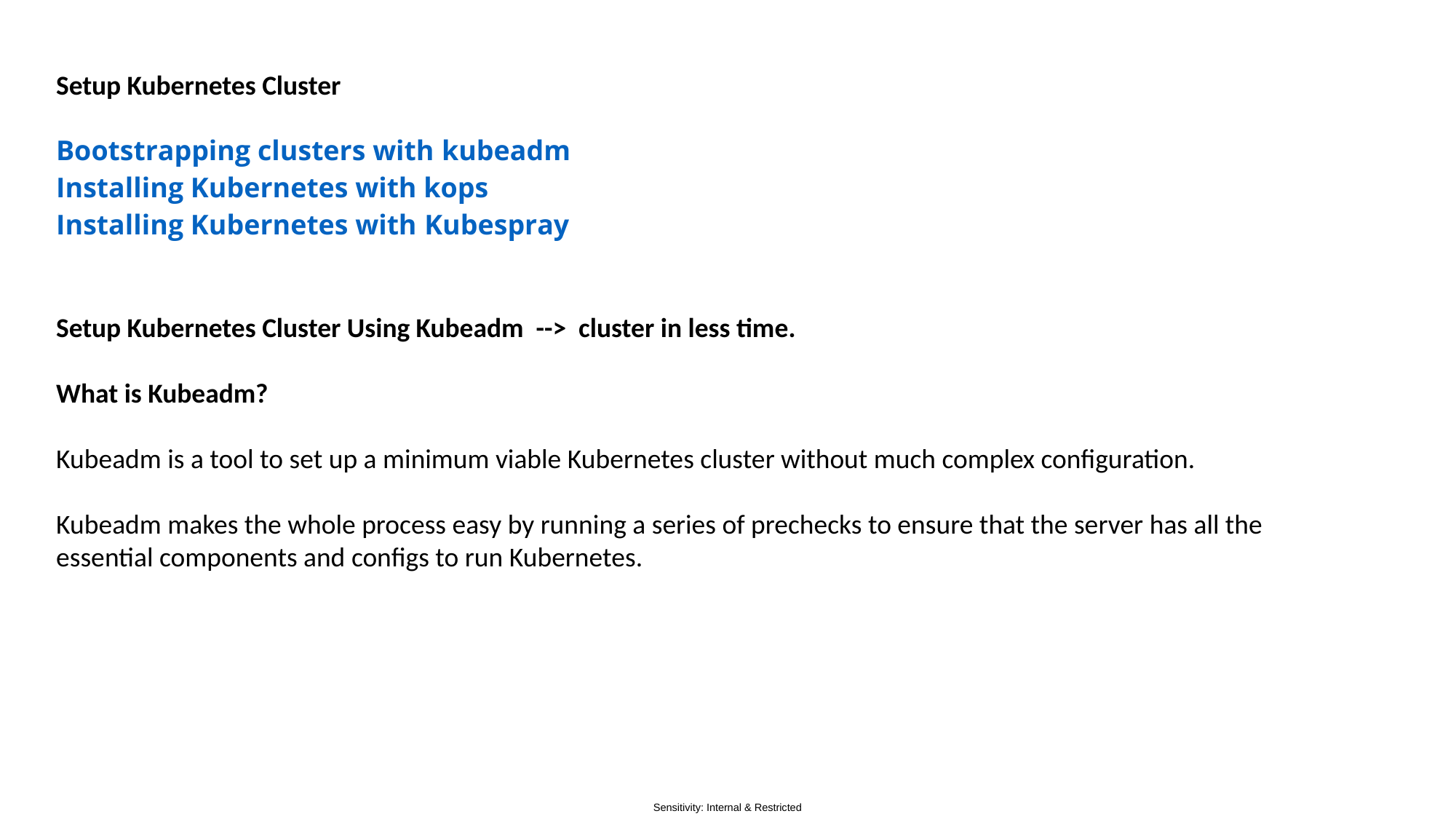

Setup Kubernetes Cluster

Bootstrapping clusters with kubeadm
Installing Kubernetes with kops
Installing Kubernetes with Kubespray

Setup Kubernetes Cluster Using Kubeadm  -->  cluster in less time.

What is Kubeadm?

Kubeadm is a tool to set up a minimum viable Kubernetes cluster without much complex configuration.

Kubeadm makes the whole process easy by running a series of prechecks to ensure that the server has all the essential components and configs to run Kubernetes.